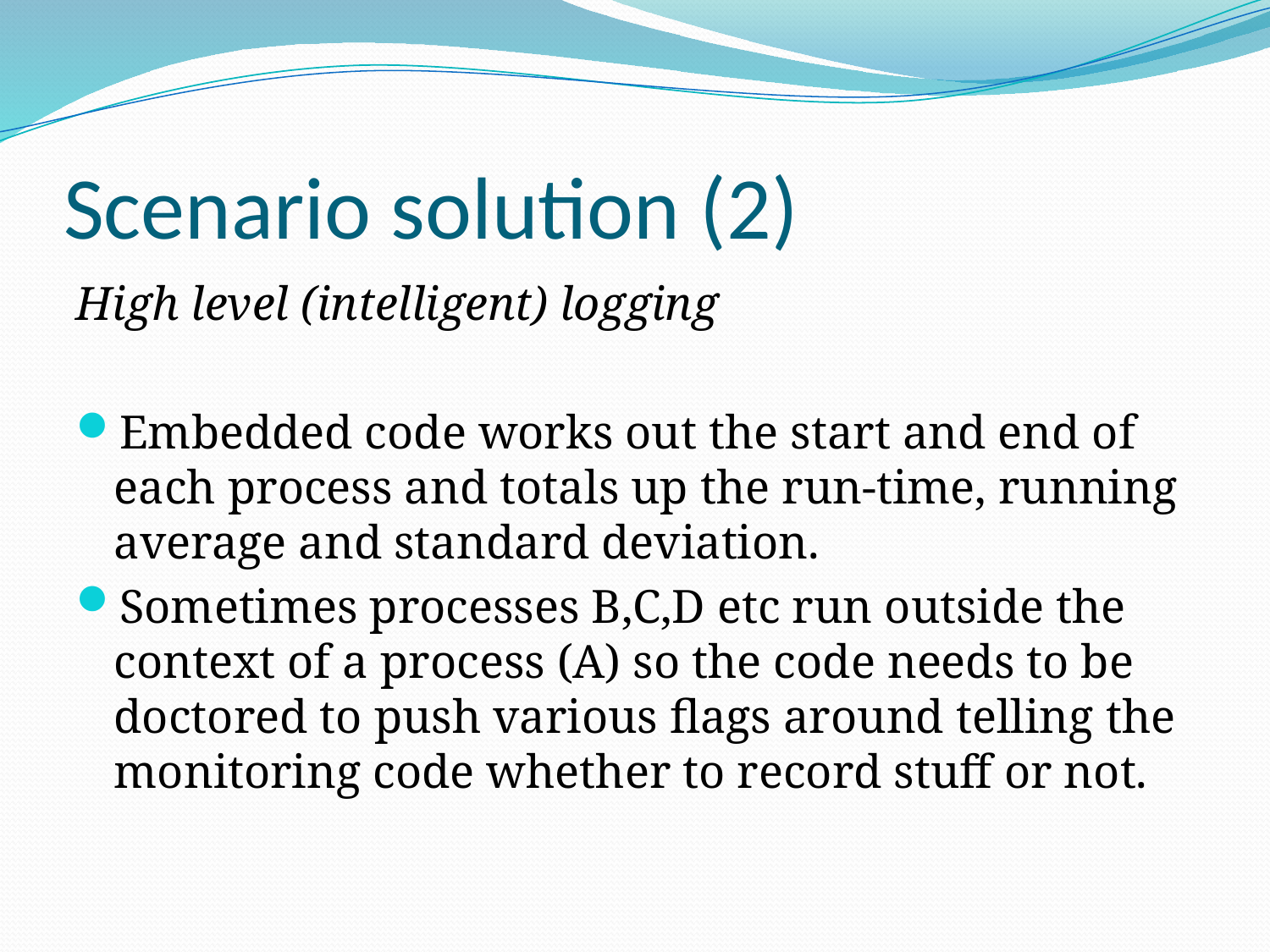

# Scenario solution (2)
High level (intelligent) logging

Embedded code works out the start and end of each process and totals up the run-time, running average and standard deviation.
Sometimes processes B,C,D etc run outside the context of a process (A) so the code needs to be doctored to push various flags around telling the monitoring code whether to record stuff or not.